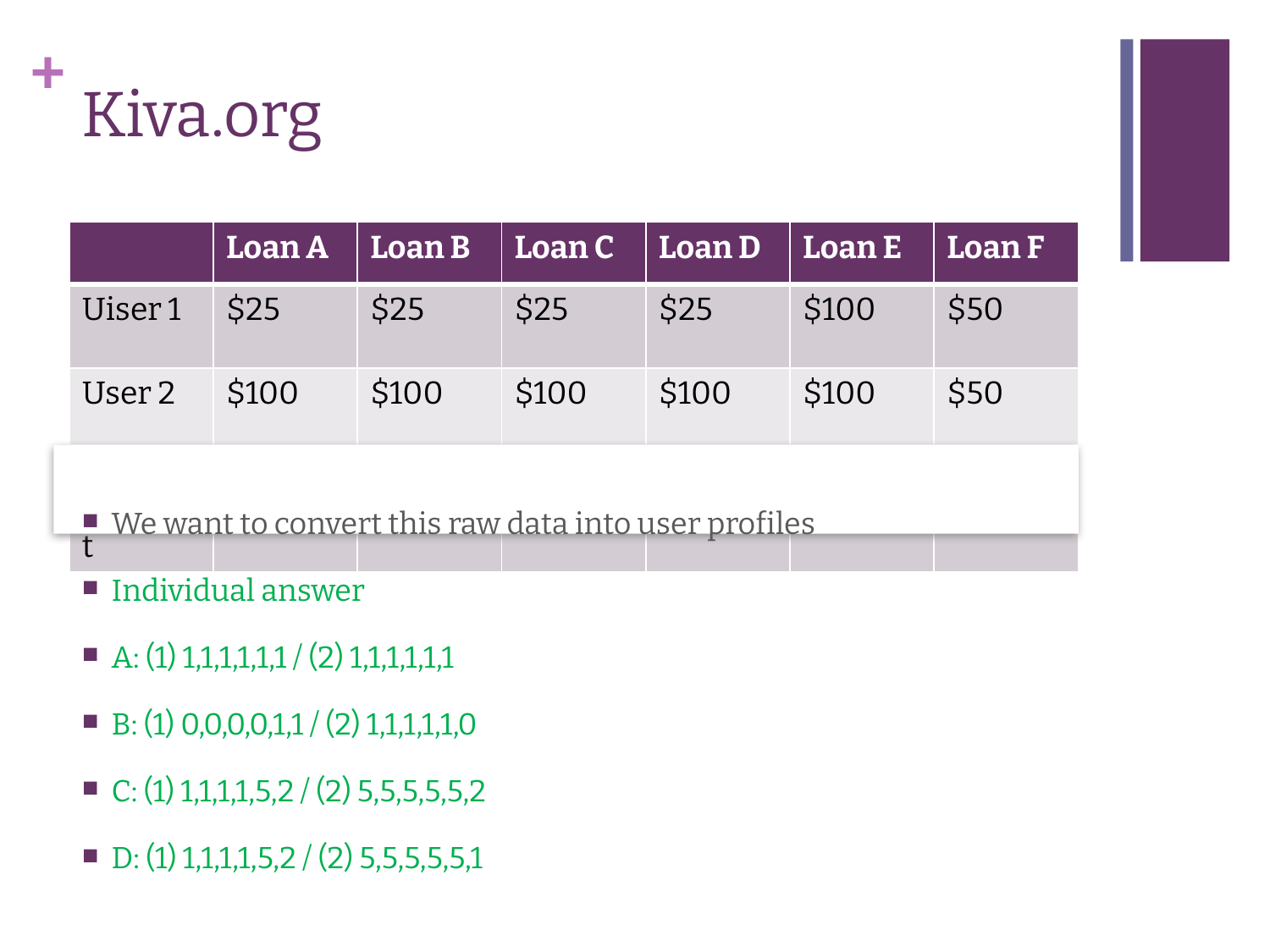

# Kiva.org
|  | Loan A | Loan B | Loan C | Loan D | Loan E | Loan F |
| --- | --- | --- | --- | --- | --- | --- |
| Uiser 1 | $25 | $25 | $25 | $25 | $100 | $50 |
| User 2 | $100 | $100 | $100 | $100 | $100 | $50 |
| Total Amount | $200 | $300 | $500 | $250 | $5,000 | $250 |

We want to convert this raw data into user profiles
Individual answer
A: (1) 1,1,1,1,1,1 / (2) 1,1,1,1,1,1
B: (1) 0,0,0,0,1,1 / (2) 1,1,1,1,1,0
C: (1) 1,1,1,1,5,2 / (2) 5,5,5,5,5,2
D: (1) 1,1,1,1,5,2 / (2) 5,5,5,5,5,1